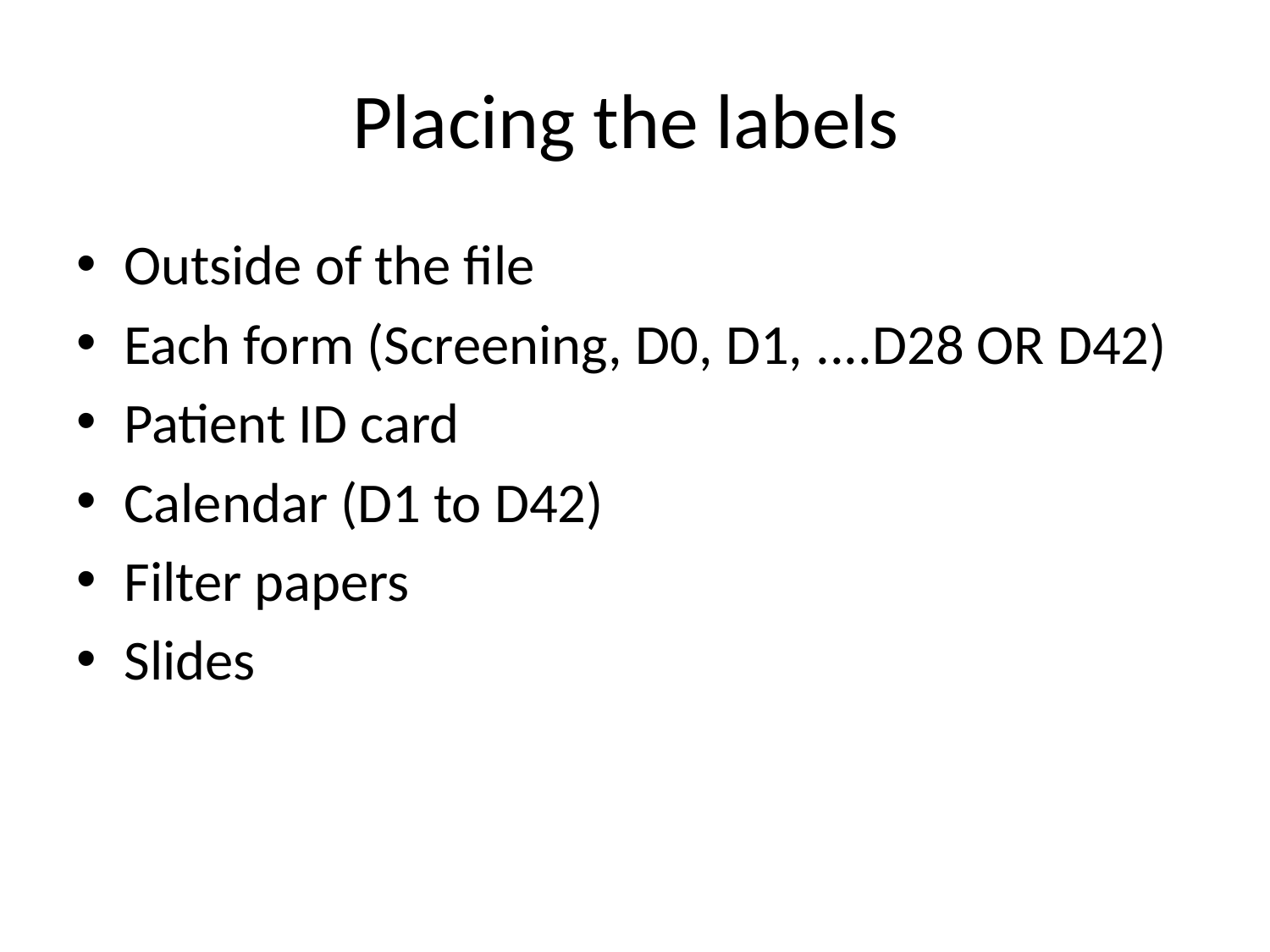

# Placing the labels
Outside of the file
Each form (Screening, D0, D1, ....D28 OR D42)
Patient ID card
Calendar (D1 to D42)
Filter papers
Slides